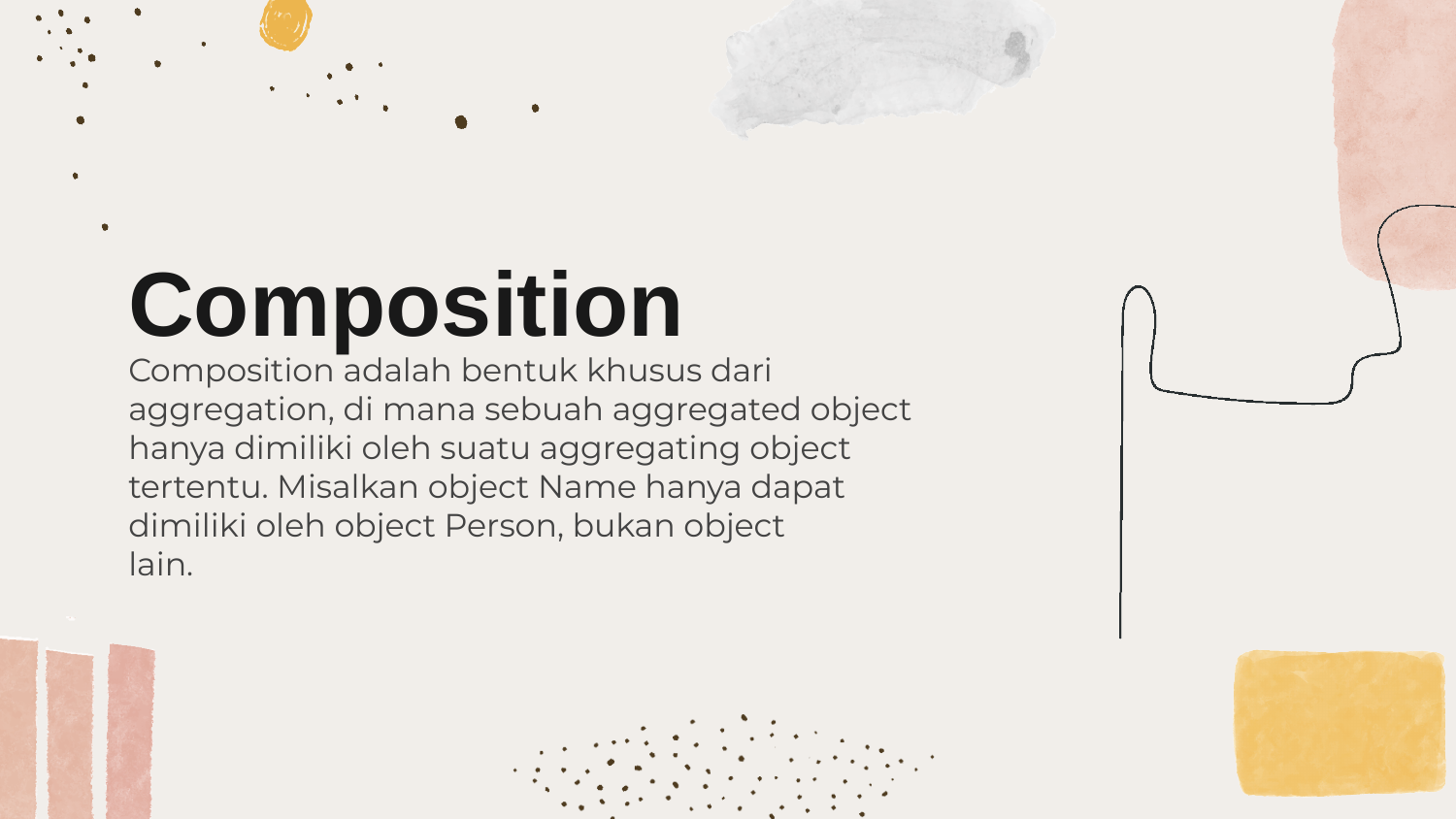

# Composition
Composition adalah bentuk khusus dari aggregation, di mana sebuah aggregated object hanya dimiliki oleh suatu aggregating object tertentu. Misalkan object Name hanya dapat dimiliki oleh object Person, bukan object
lain.